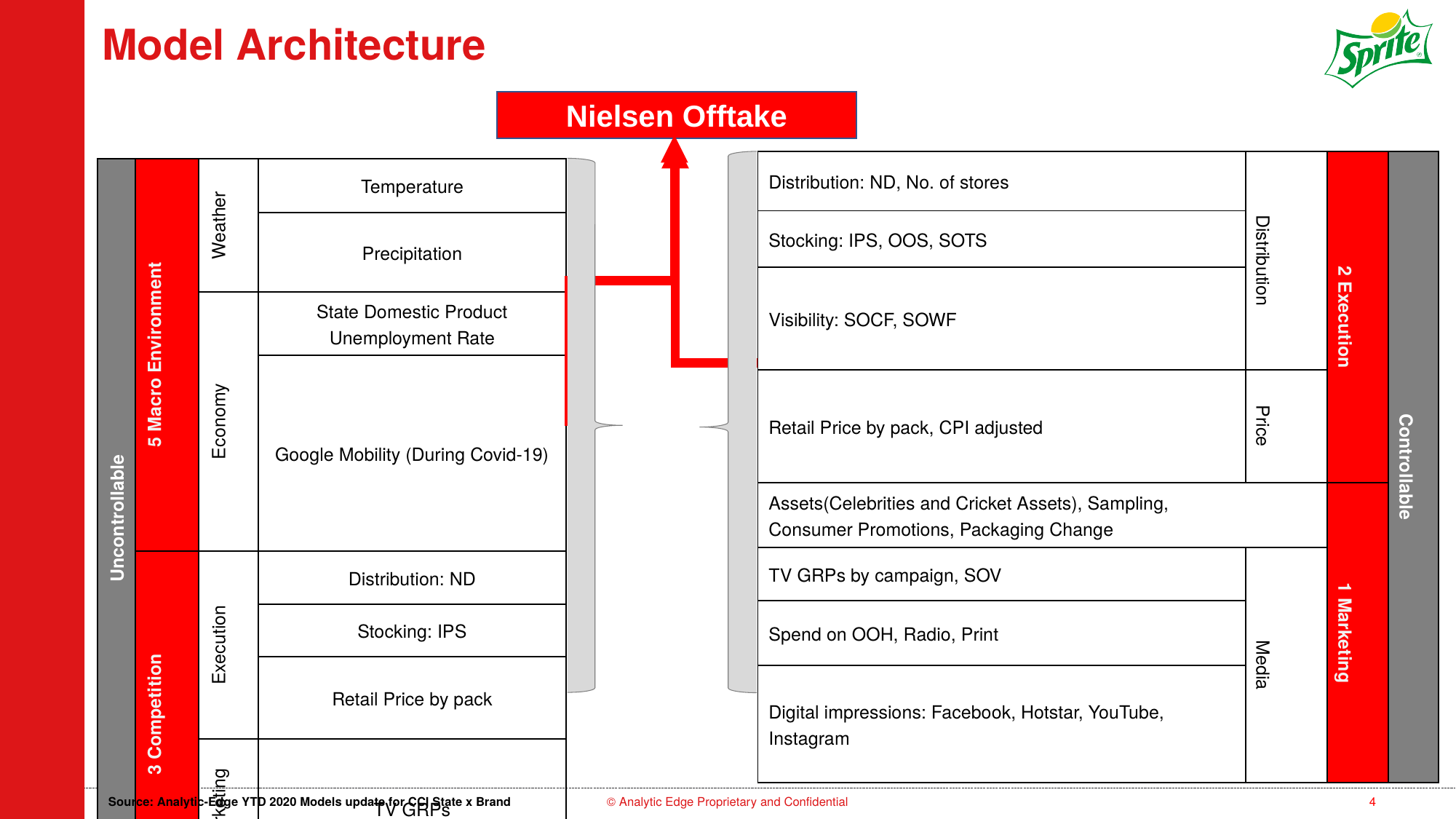

# Model Architecture
Nielsen Offtake

| Distribution: ND, No. of stores | Distribution | 2 Execution | Controllable |
| --- | --- | --- | --- |
| Stocking: IPS, OOS, SOTS |  |  |  |
| Visibility: SOCF, SOWF |  |  |  |
| Retail Price by pack, CPI adjusted | Price |  |  |
| Assets(Celebrities and Cricket Assets), Sampling, Consumer Promotions, Packaging Change |  | 1 Marketing |  |
| TV GRPs by campaign, SOV | Media |  |  |
| Spend on OOH, Radio, Print |  |  |  |
| Digital impressions: Facebook, Hotstar, YouTube, Instagram |  |  |  |

| Uncontrollable | 5 Macro Environment | Weather | Temperature |
| --- | --- | --- | --- |
|  |  |  | Precipitation |
|  |  | Economy | State Domestic Product Unemployment Rate |
|  |  |  | Google Mobility (During Covid-19) |
|  | 3 Competition | Execution | Distribution: ND |
|  |  |  | Stocking: IPS |
|  |  |  | Retail Price by pack |
|  |  | Marketing | TV GRPs |
Source: Analytic-Edge YTD 2020 Models update for CCI State x Brand
© Analytic Edge Proprietary and Confidential
4